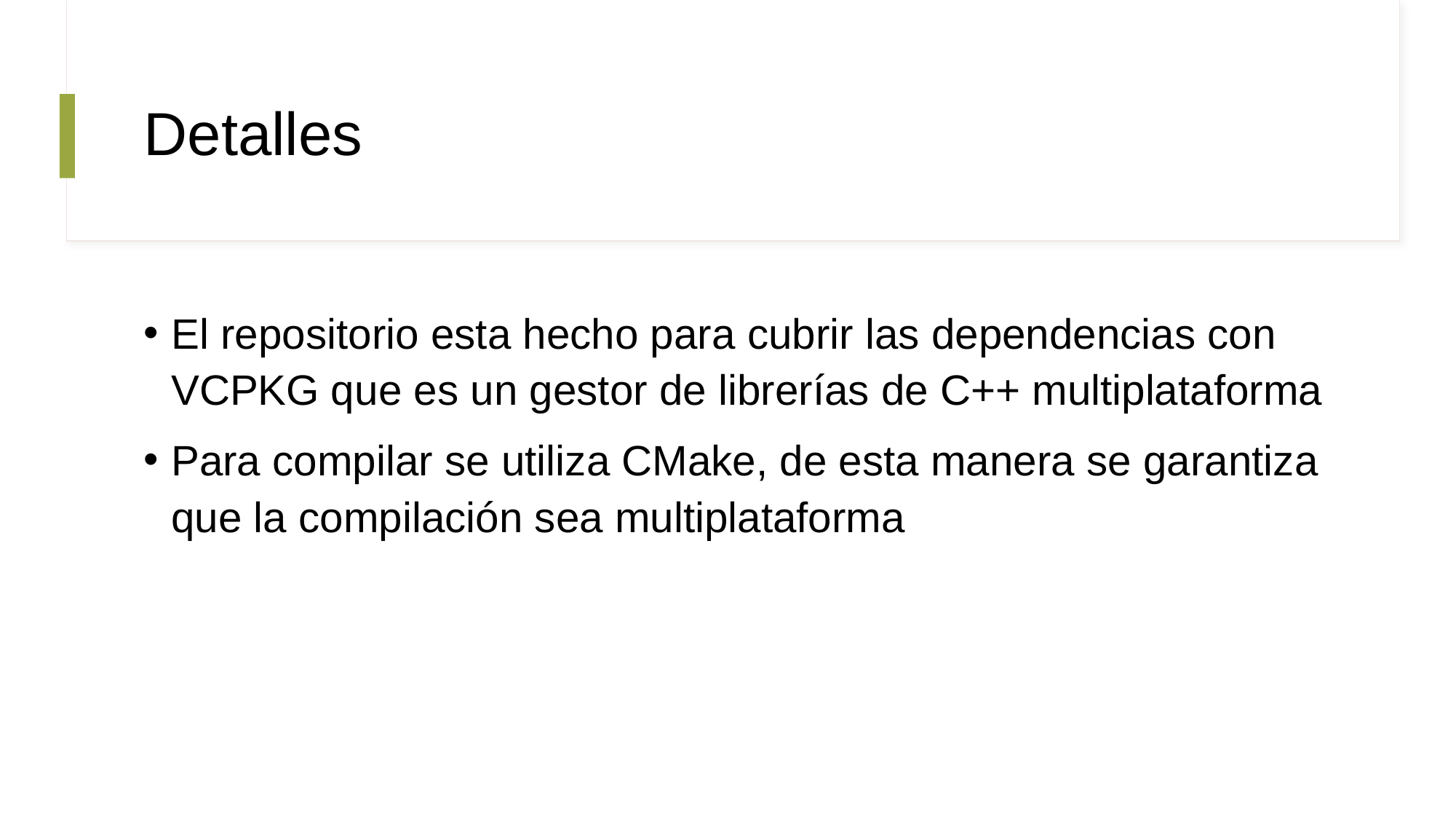

# Detalles
El repositorio esta hecho para cubrir las dependencias con VCPKG que es un gestor de librerías de C++ multiplataforma
Para compilar se utiliza CMake, de esta manera se garantiza que la compilación sea multiplataforma